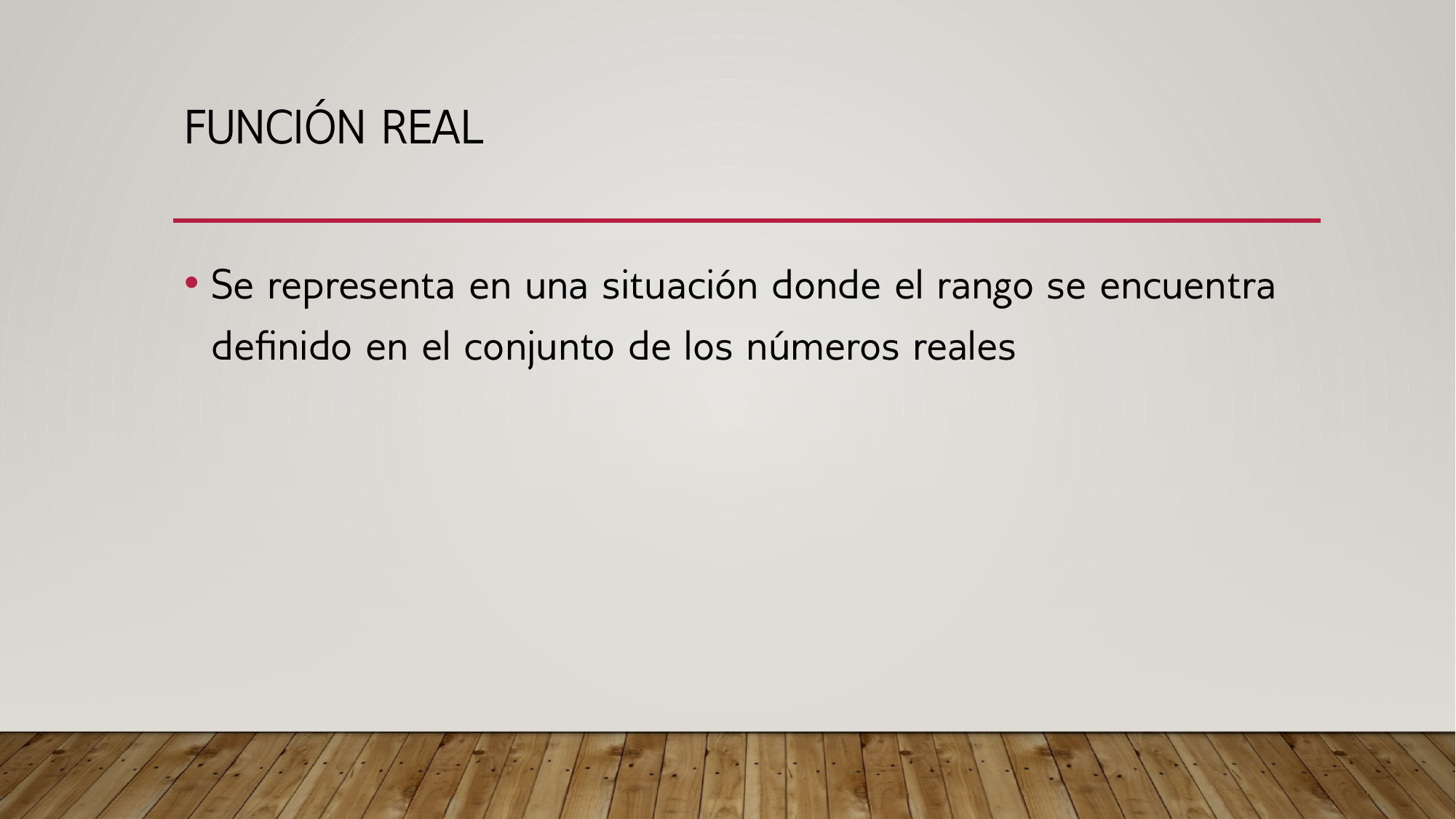

# Función real
Se representa en una situación donde el rango se encuentra definido en el conjunto de los números reales